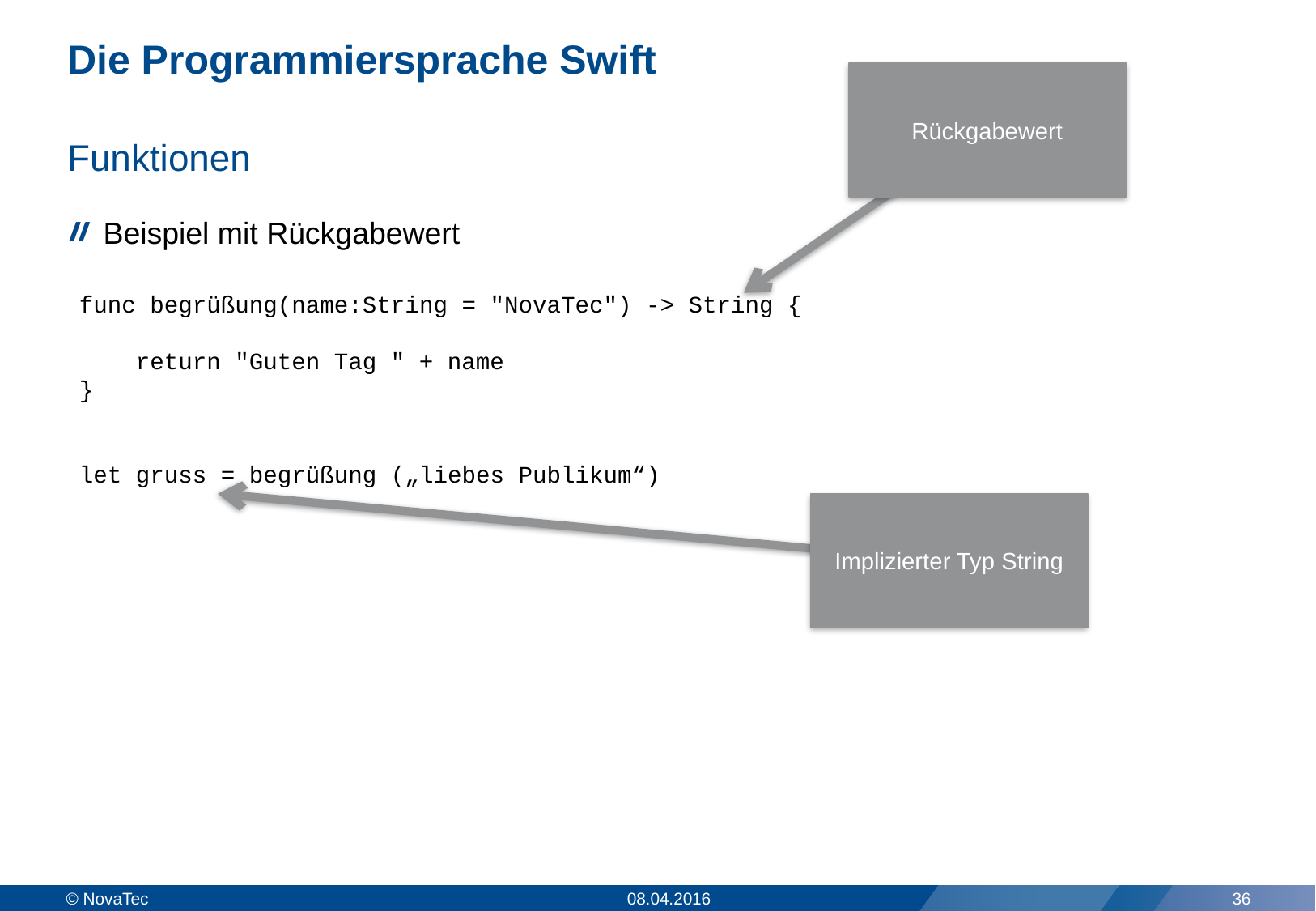

# Die Programmiersprache Swift
Rückgabewert
Funktionen
Beispiel mit Rückgabewert
func begrüßung(name:String = "NovaTec") -> String {

    return "Guten Tag " + name
}

let gruss = begrüßung („liebes Publikum“)

Implizierter Typ String